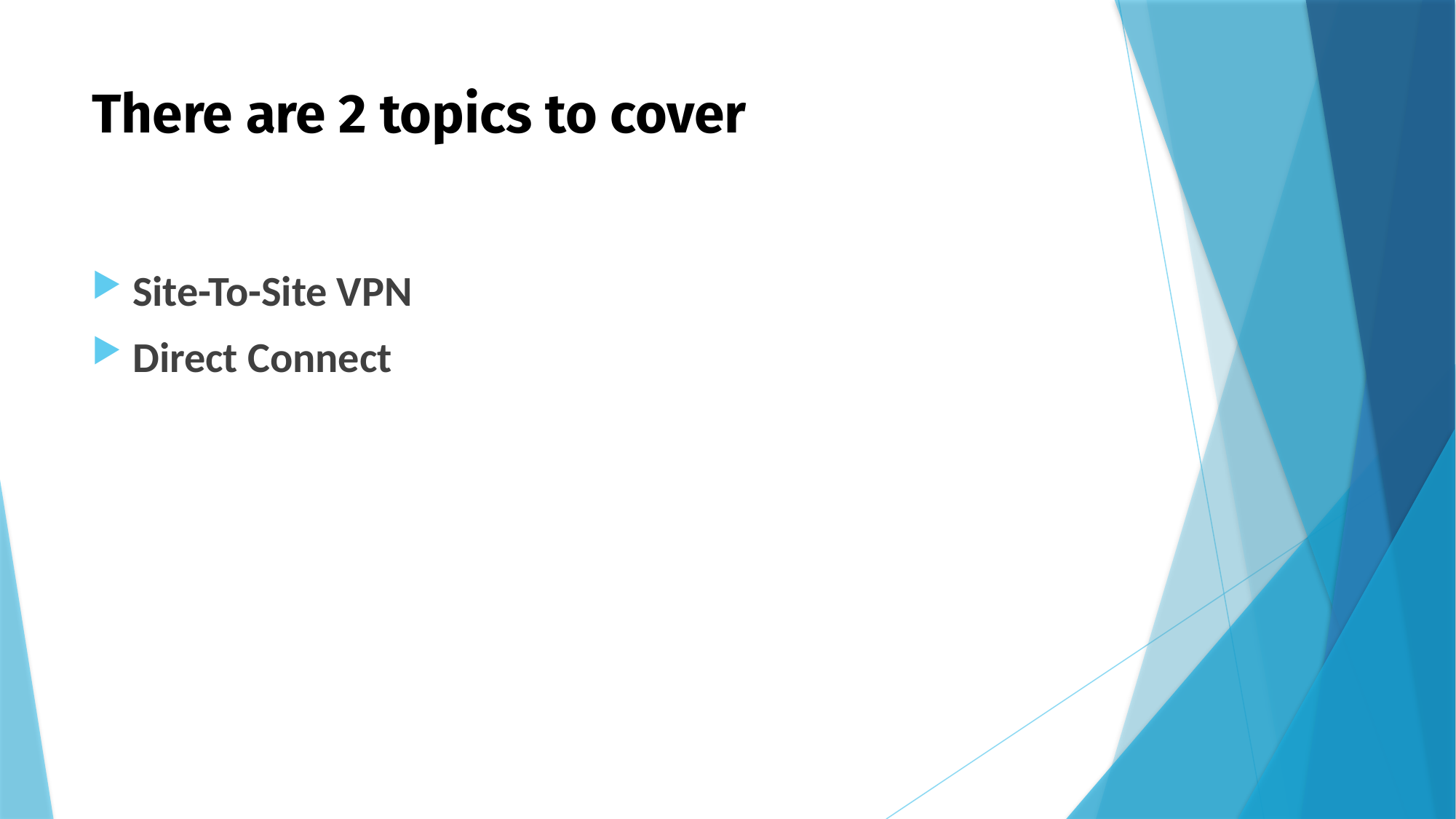

# There are 2 topics to cover
Site-To-Site VPN
Direct Connect